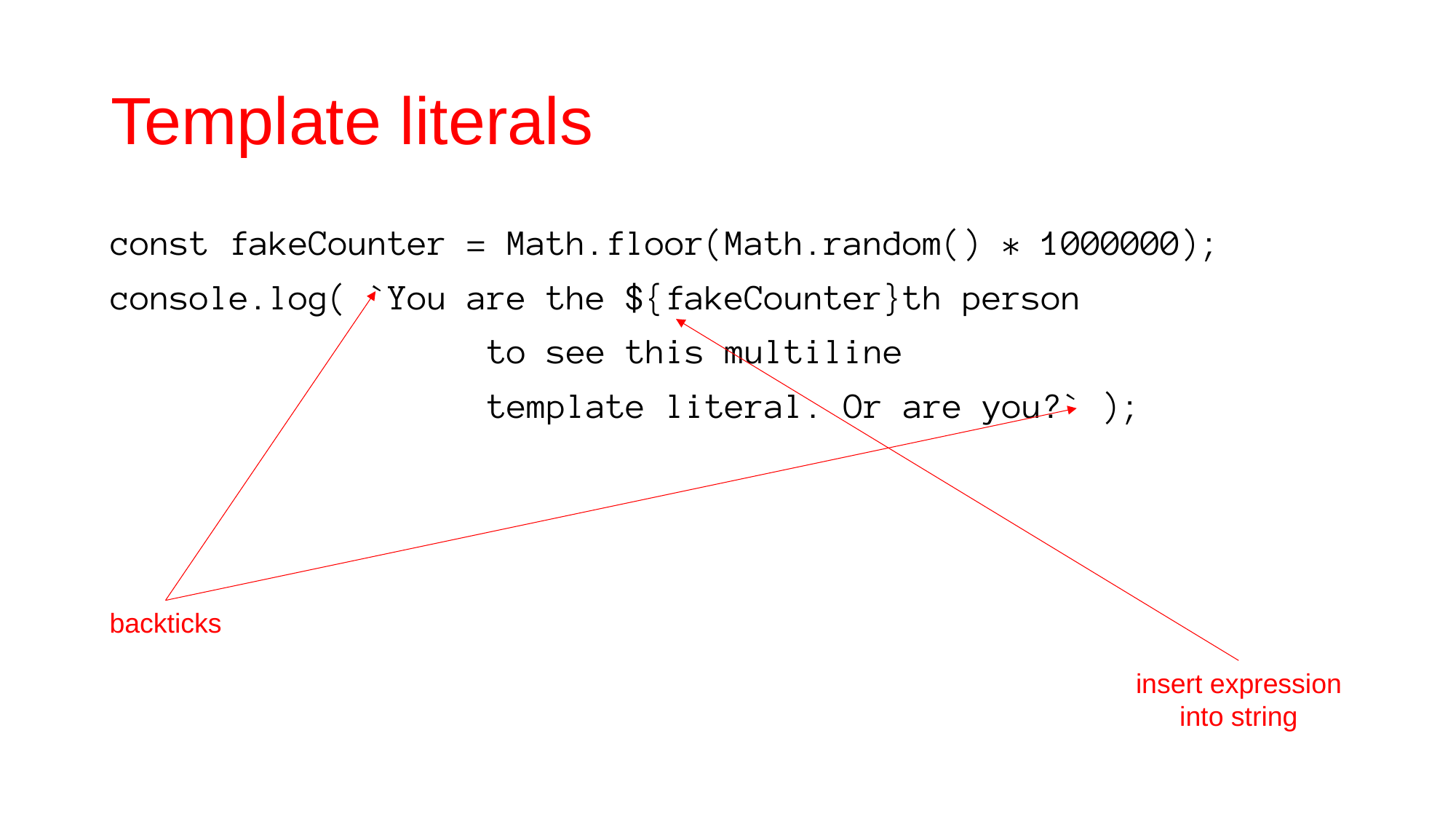

# Template literals
const fakeCounter = Math.floor(Math.random() * 1000000);
console.log( `You are the ${fakeCounter}th person
                   to see this multiline
                   template literal. Or are you?` );
backticks
insert expression into string